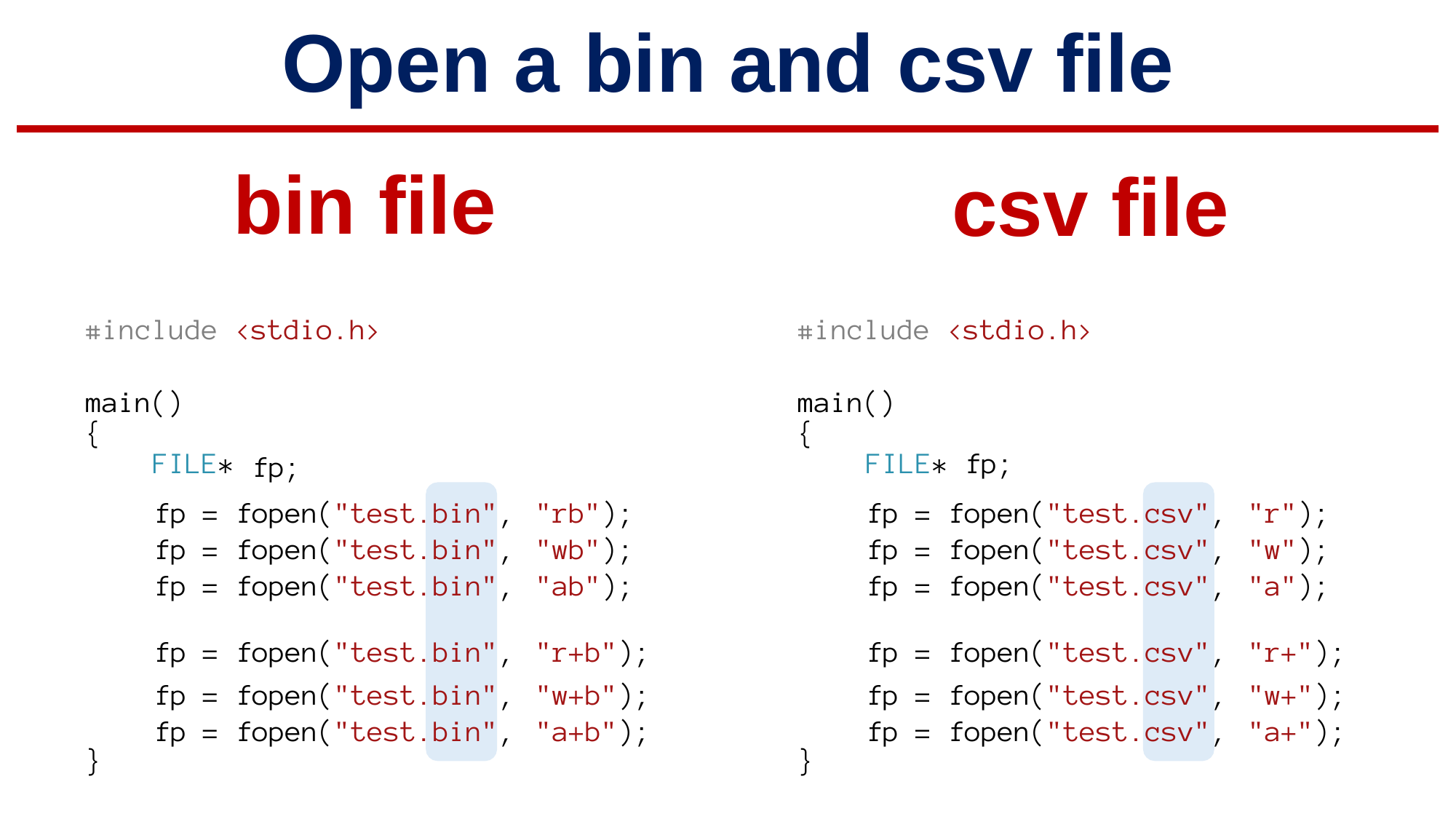

# Open a	bin and	csv	file
bin file
#include <stdio.h>
csv file
#include <stdio.h>
| main() { FILE\* |  |  | fp; | main() { FILE\* fp; |  |  |  |  |  |
| --- | --- | --- | --- | --- | --- | --- | --- | --- | --- |
|  | fp | = | fopen("test.bin", | "rb"); |  | fp | = | fopen("test.csv", | "r"); |
|  | fp | = | fopen("test.bin", | "wb"); |  | fp | = | fopen("test.csv", | "w"); |
|  | fp | = | fopen("test.bin", | "ab"); |  | fp | = | fopen("test.csv", | "a"); |
|  | fp | = | fopen("test.bin", | "r+b"); |  | fp | = | fopen("test.csv", | "r+"); |
|  | fp | = | fopen("test.bin", | "w+b"); |  | fp | = | fopen("test.csv", | "w+"); |
| } | fp | = | fopen("test.bin", | "a+b"); | } | fp | = | fopen("test.csv", | "a+"); |